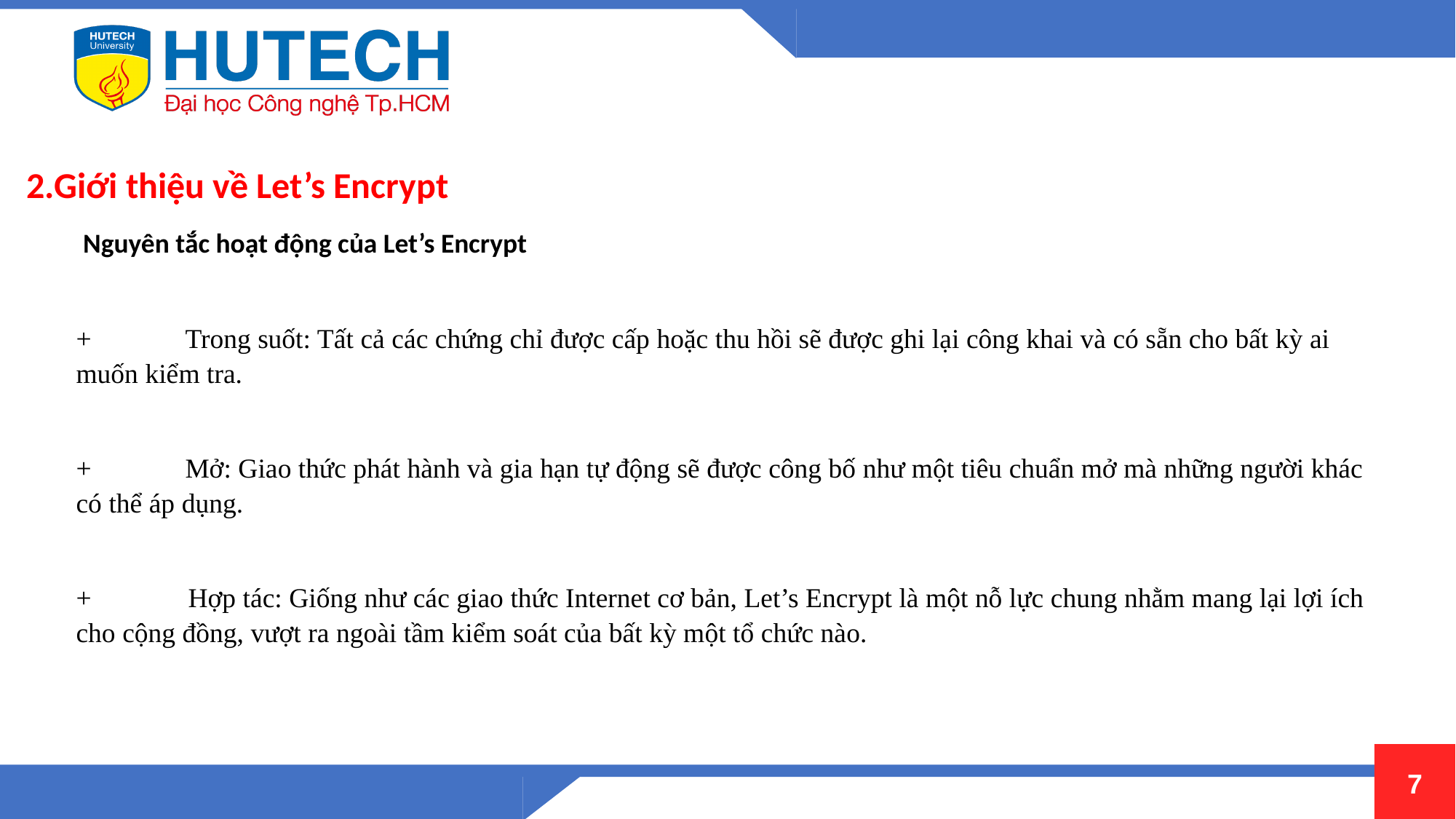

2.Giới thiệu về Let’s Encrypt
Nguyên tắc hoạt động của Let’s Encrypt

+	Trong suốt: Tất cả các chứng chỉ được cấp hoặc thu hồi sẽ được ghi lại công khai và có sẵn cho bất kỳ ai muốn kiểm tra.

+	Mở: Giao thức phát hành và gia hạn tự động sẽ được công bố như một tiêu chuẩn mở mà những người khác có thể áp dụng.

+              Hợp tác: Giống như các giao thức Internet cơ bản, Let’s Encrypt là một nỗ lực chung nhằm mang lại lợi ích cho cộng đồng, vượt ra ngoài tầm kiểm soát của bất kỳ một tổ chức nào.